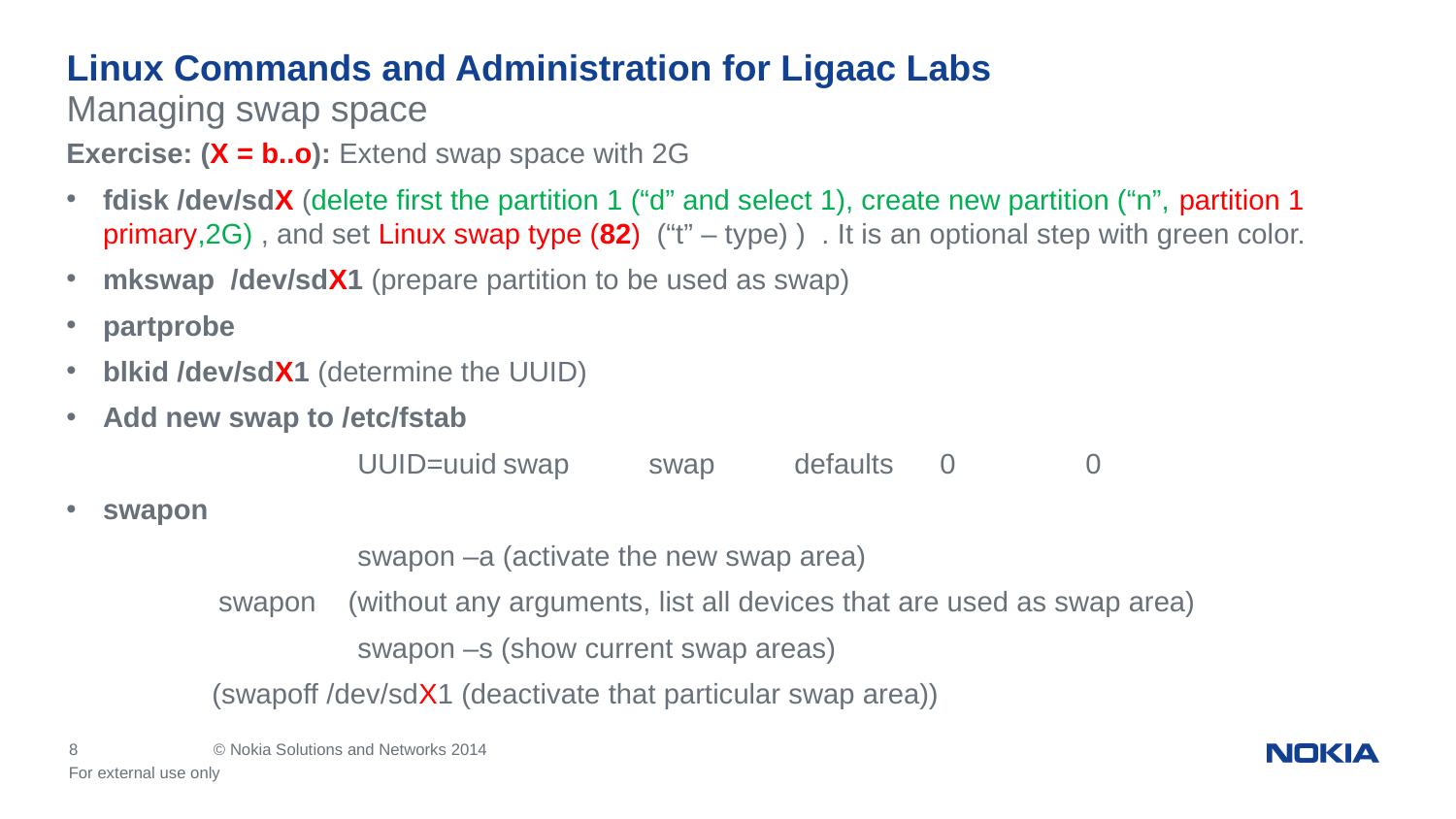

# Linux Commands and Administration for Ligaac Labs
Managing swap space
Exercise: (X = b..o): Extend swap space with 2G
fdisk /dev/sdX (delete first the partition 1 (“d” and select 1), create new partition (“n”, partition 1 primary,2G) , and set Linux swap type (82)  (“t” – type) )  . It is an optional step with green color.
mkswap  /dev/sdX1 (prepare partition to be used as swap)
partprobe
blkid /dev/sdX1 (determine the UUID)
Add new swap to /etc/fstab
		UUID=uuid	swap	swap	defaults	0	0
swapon
		swapon –a (activate the new swap area)
                   swapon    (without any arguments, list all devices that are used as swap area)
		swapon –s (show current swap areas)
	(swapoff /dev/sdX1 (deactivate that particular swap area))

For external use only